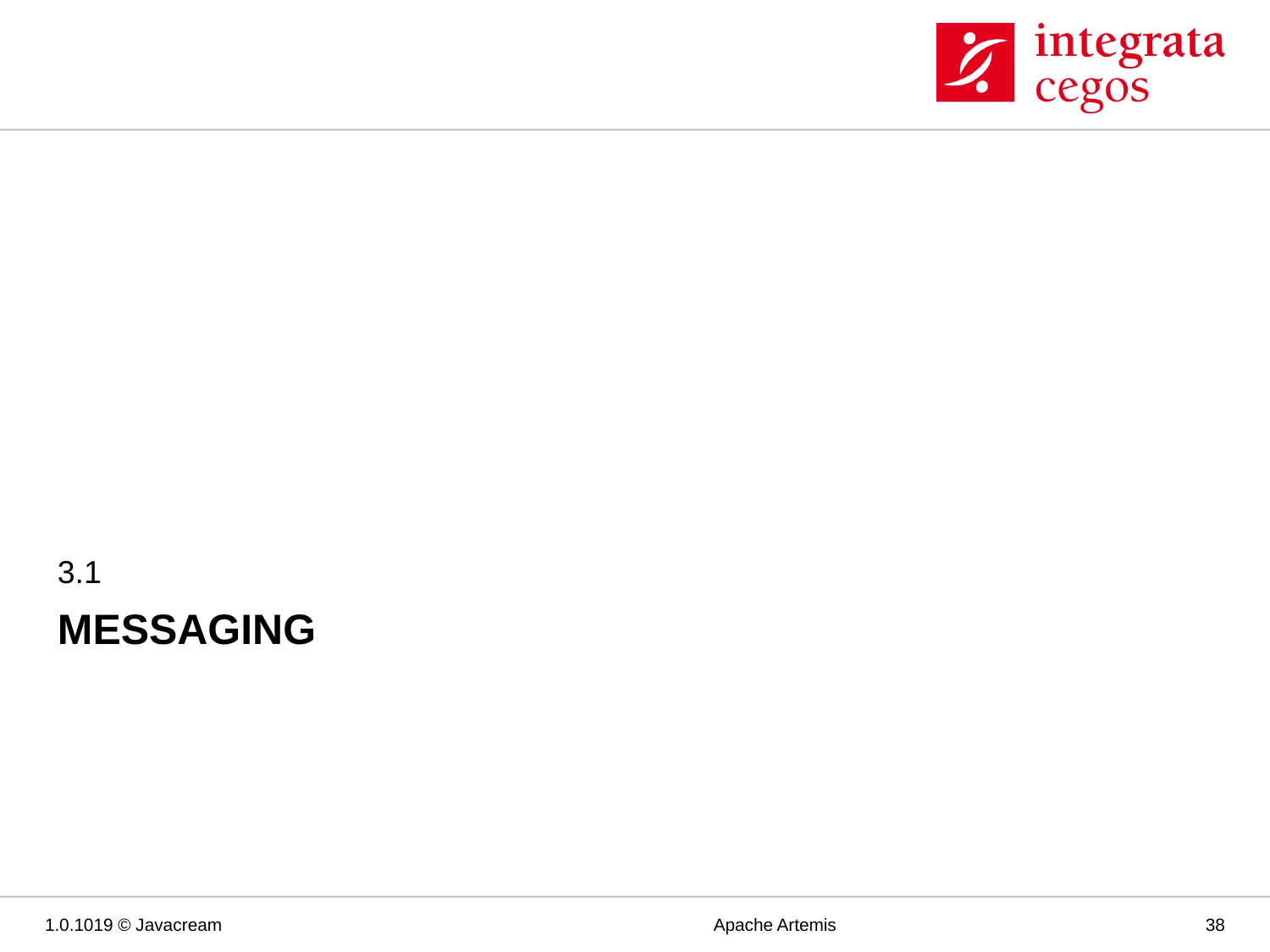

3.1
# Messaging
1.0.1019 © Javacream
Apache Artemis
38